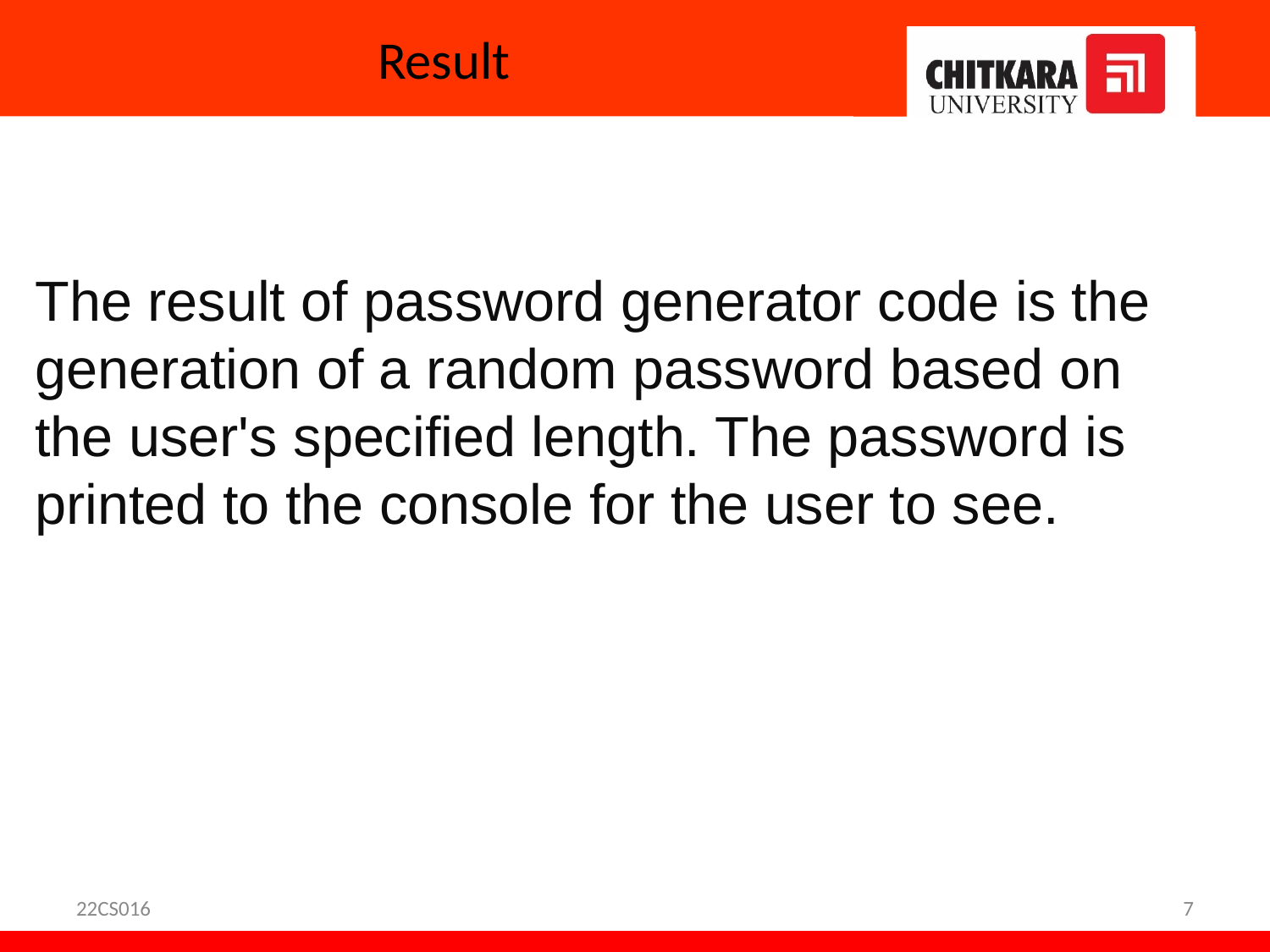

# Result
The result of password generator code is the generation of a random password based on the user's specified length. The password is printed to the console for the user to see.
22CS016
7